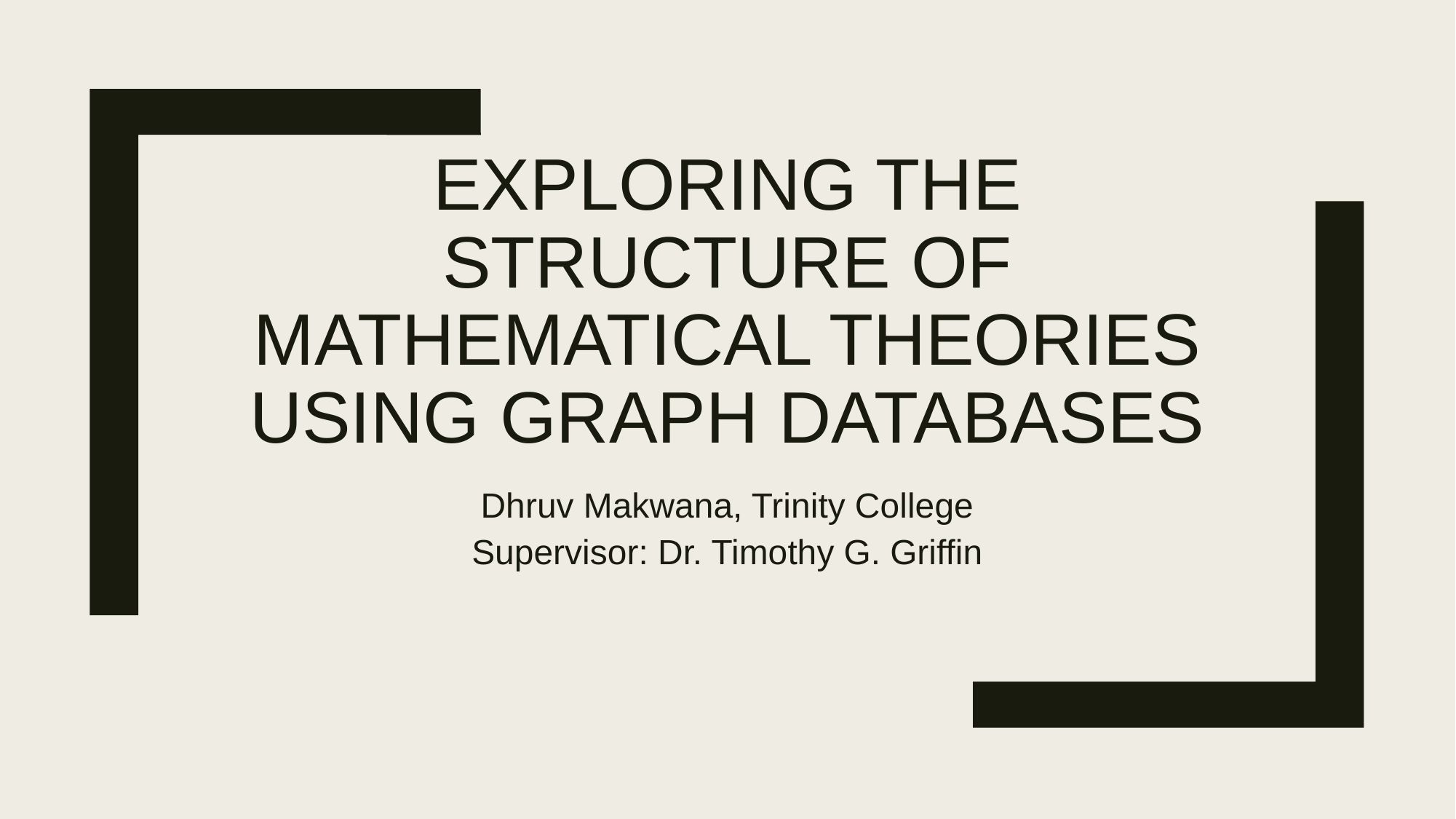

# Exploring the structure of Mathematical Theories using Graph Databases
Dhruv Makwana, Trinity College
Supervisor: Dr. Timothy G. Griffin